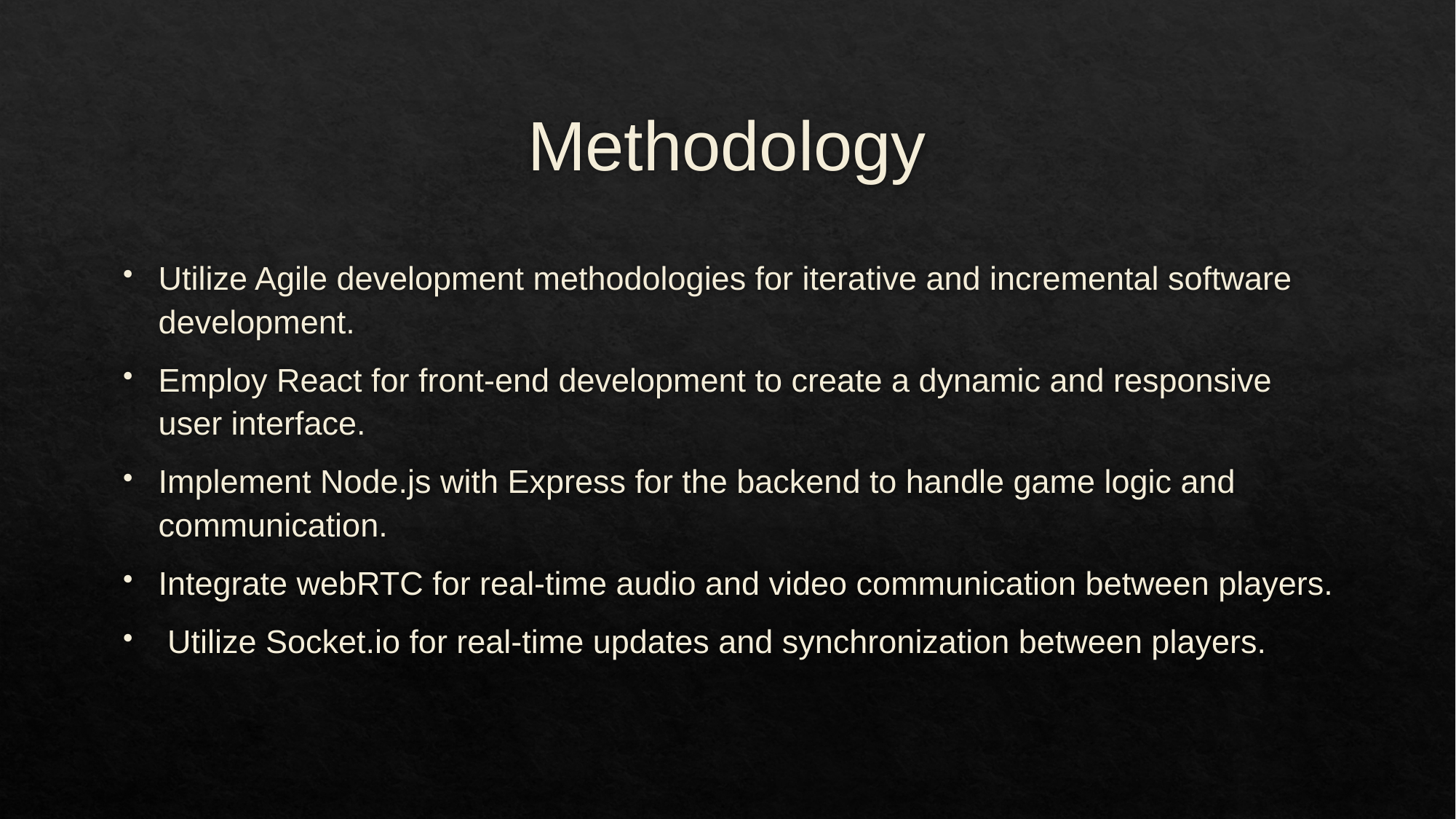

# Methodology
Utilize Agile development methodologies for iterative and incremental software development.
Employ React for front-end development to create a dynamic and responsive user interface.
Implement Node.js with Express for the backend to handle game logic and communication.
Integrate webRTC for real-time audio and video communication between players.
 Utilize Socket.io for real-time updates and synchronization between players.